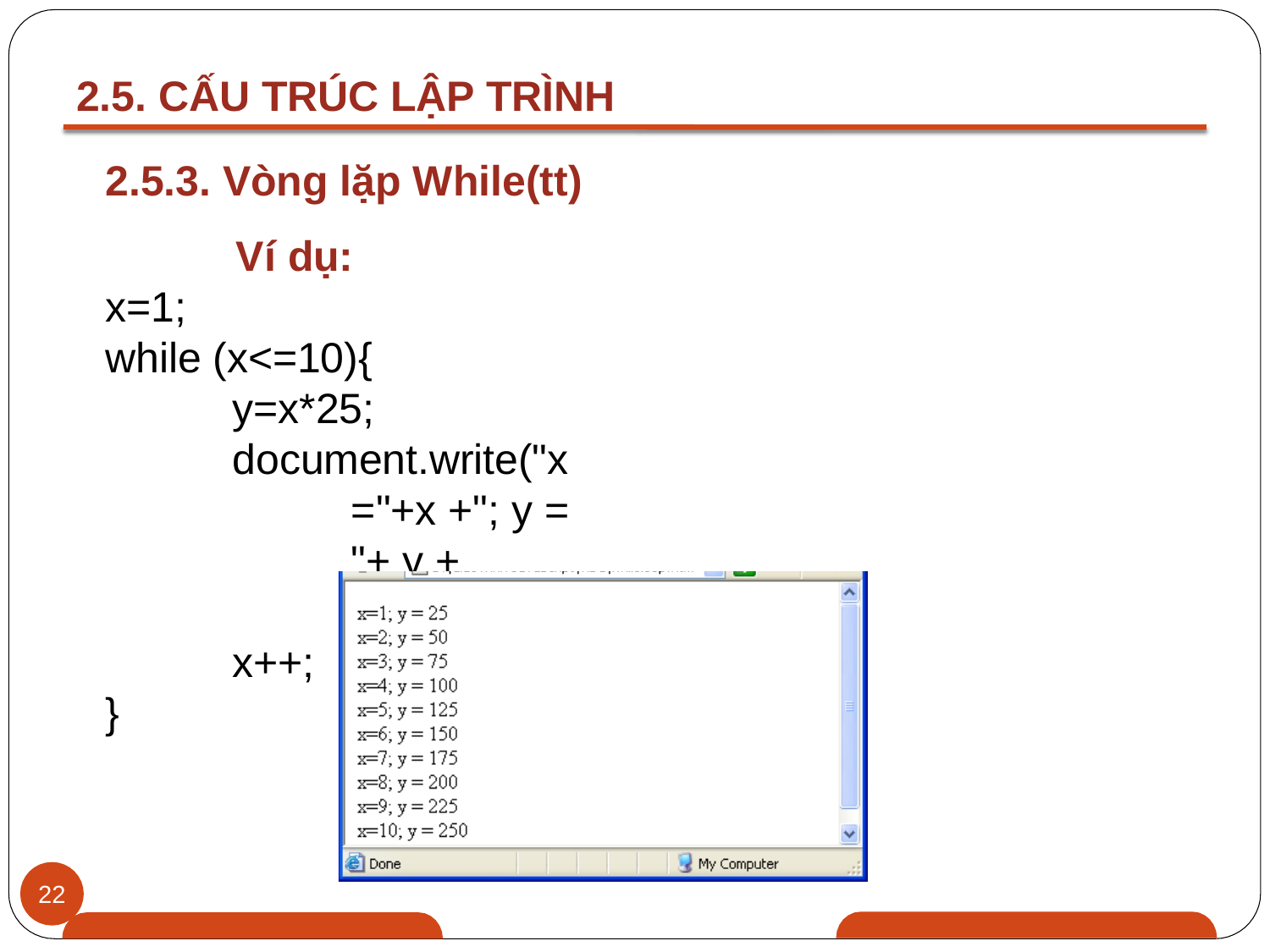

2.5. CẤU TRÚC LẬP TRÌNH
2.5.3. Vòng lặp While(tt)  Ví dụ:
x=1;
while (x<=10){
y=x*25;
document.write("x="+x +"; y = "+ y + "<BR>");
x++;
}

22